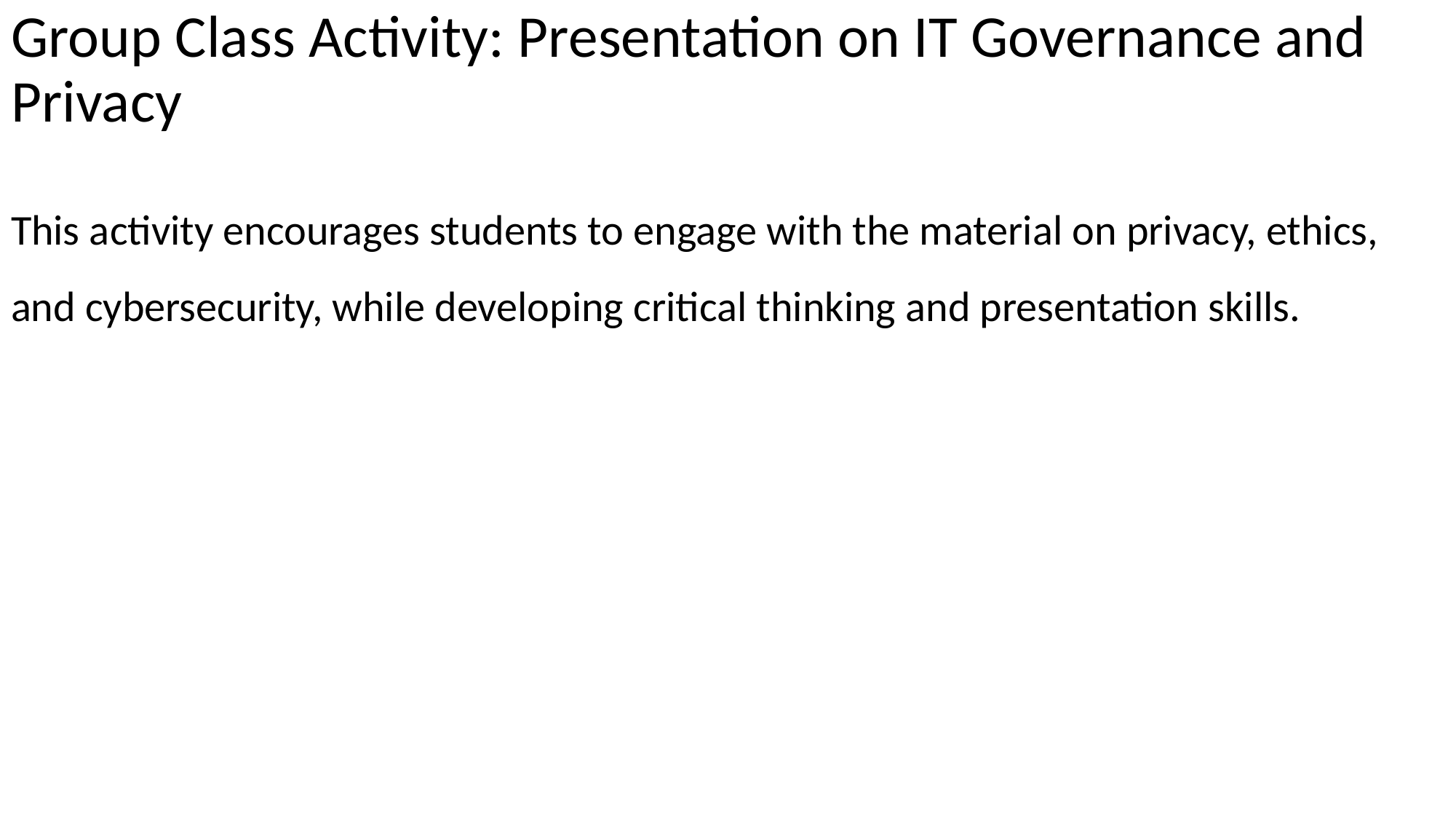

# Group Class Activity: Presentation on IT Governance and Privacy
This activity encourages students to engage with the material on privacy, ethics, and cybersecurity, while developing critical thinking and presentation skills.